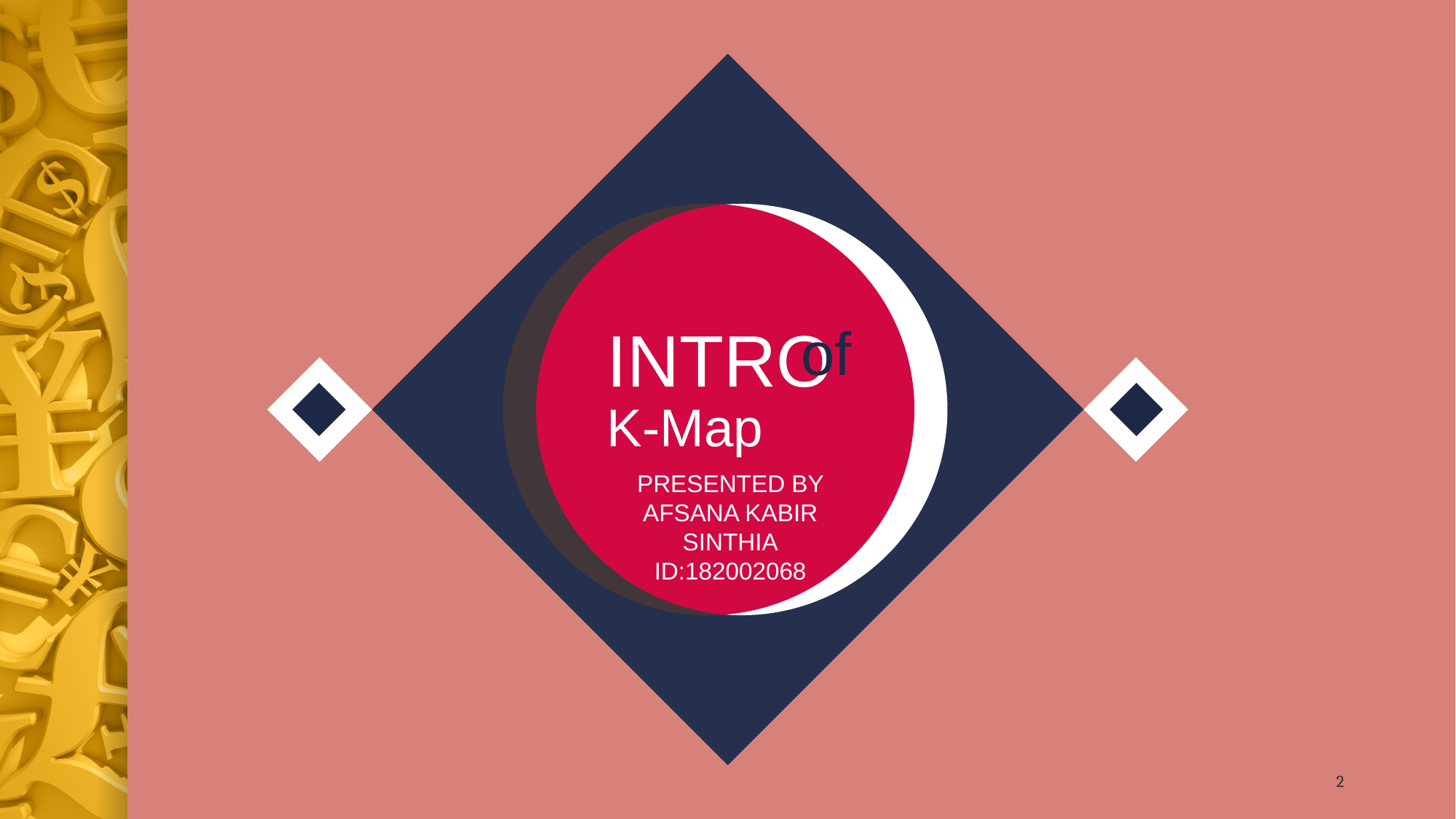

of
INTRO

K-Map

PRESENTED BY AFSANA KABIR SINTHIA
ID:182002068
2